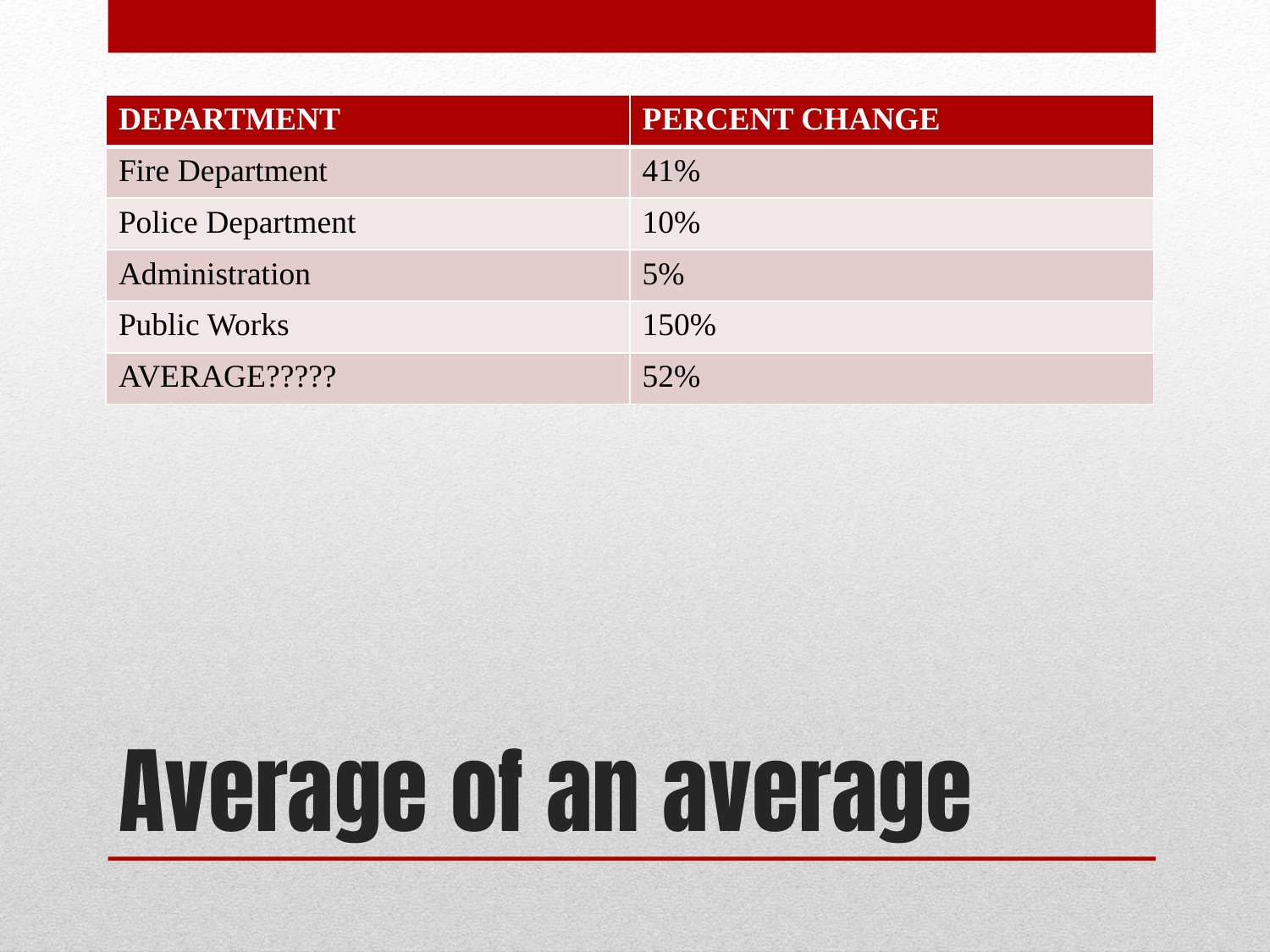

| DEPARTMENT | PERCENT CHANGE |
| --- | --- |
| Fire Department | 41% |
| Police Department | 10% |
| Administration | 5% |
| Public Works | 150% |
| AVERAGE????? | 52% |
# Average of an average